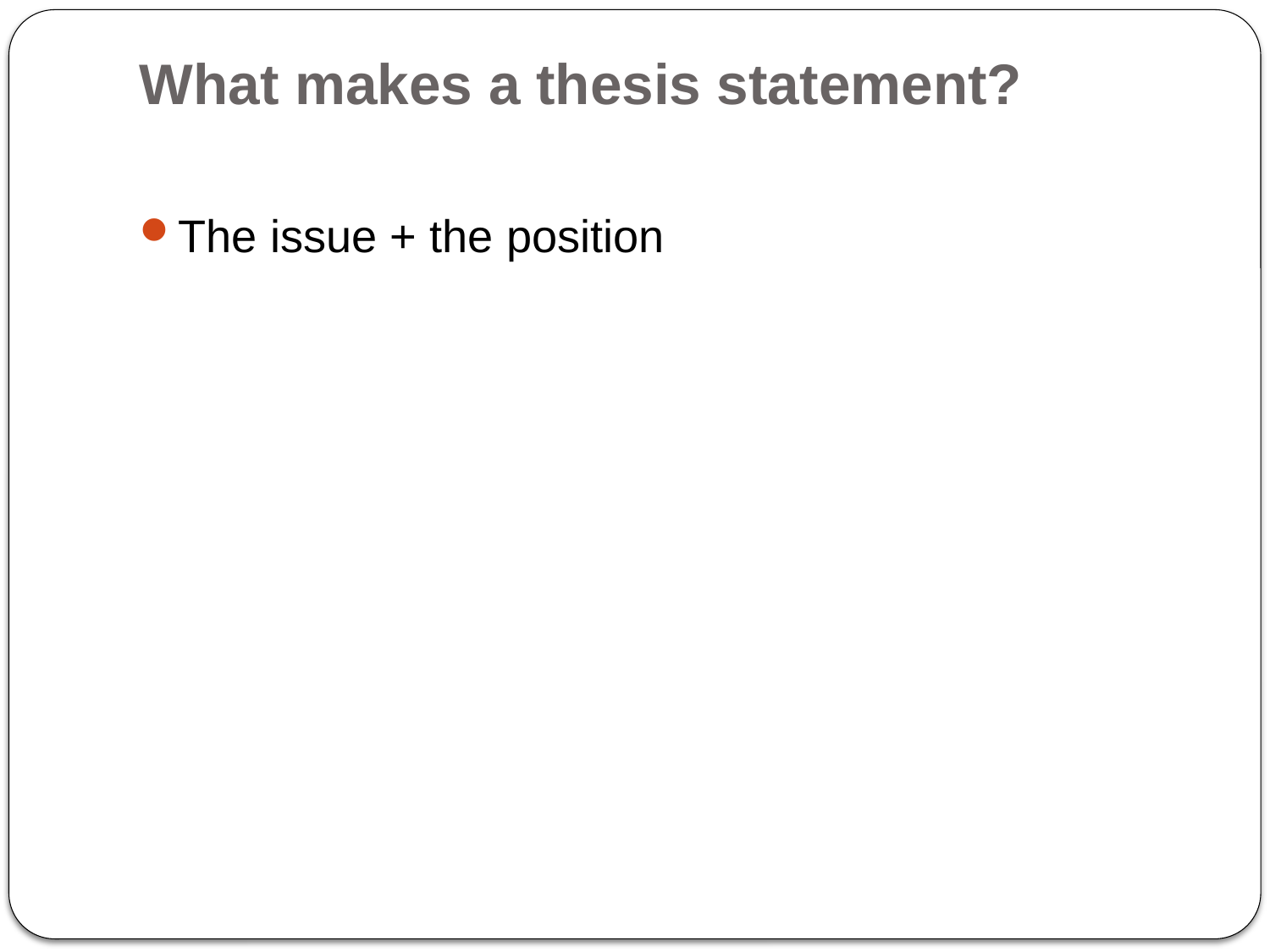

# What makes a thesis statement?
The issue + the position